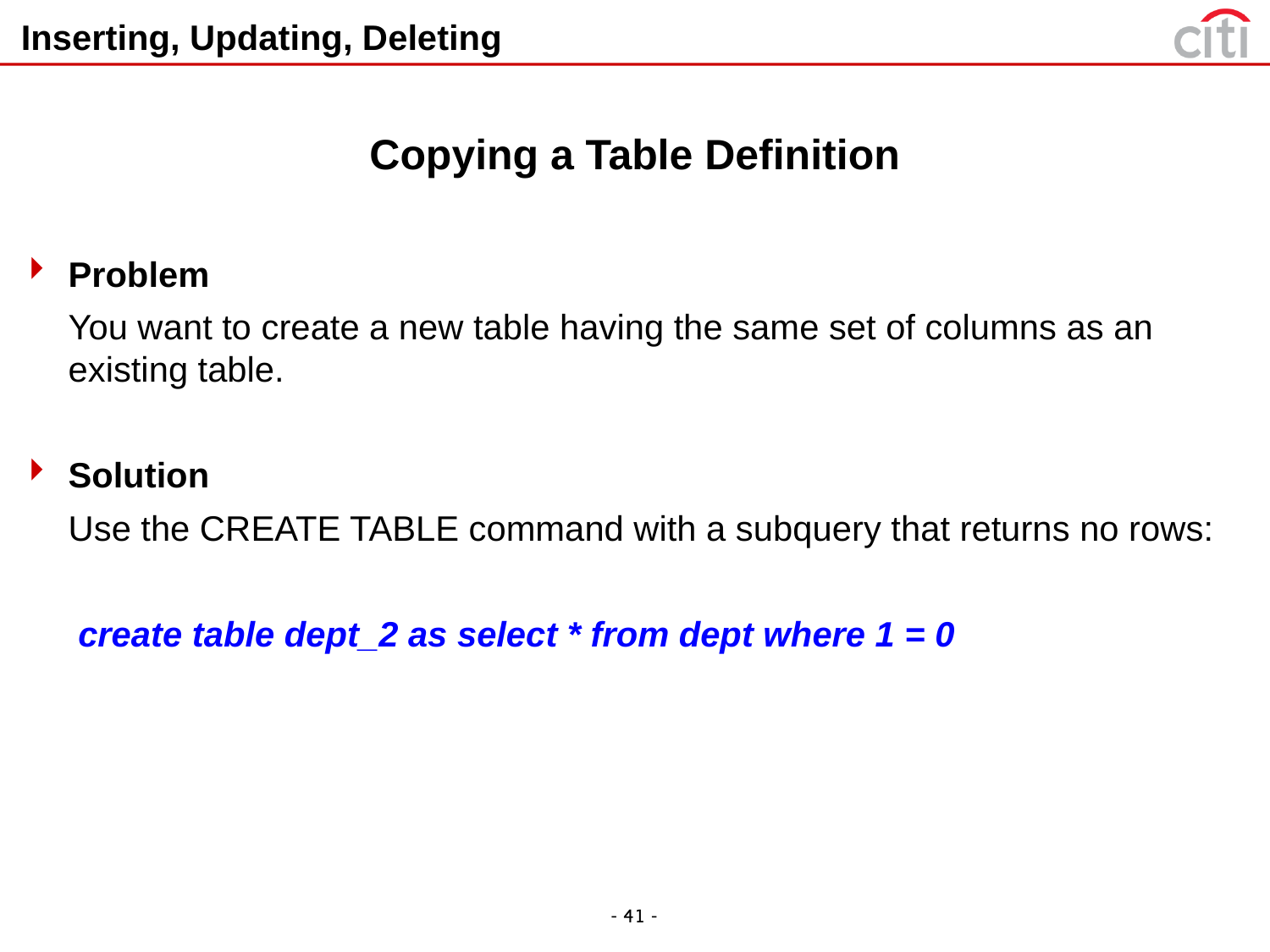

# Inserting, Updating, Deleting
Copying a Table Definition

Problem
	You want to create a new table having the same set of columns as an existing table.

Solution
	Use the CREATE TABLE command with a subquery that returns no rows:

	 create table dept_2 as select * from dept where 1 = 0

- 41 -